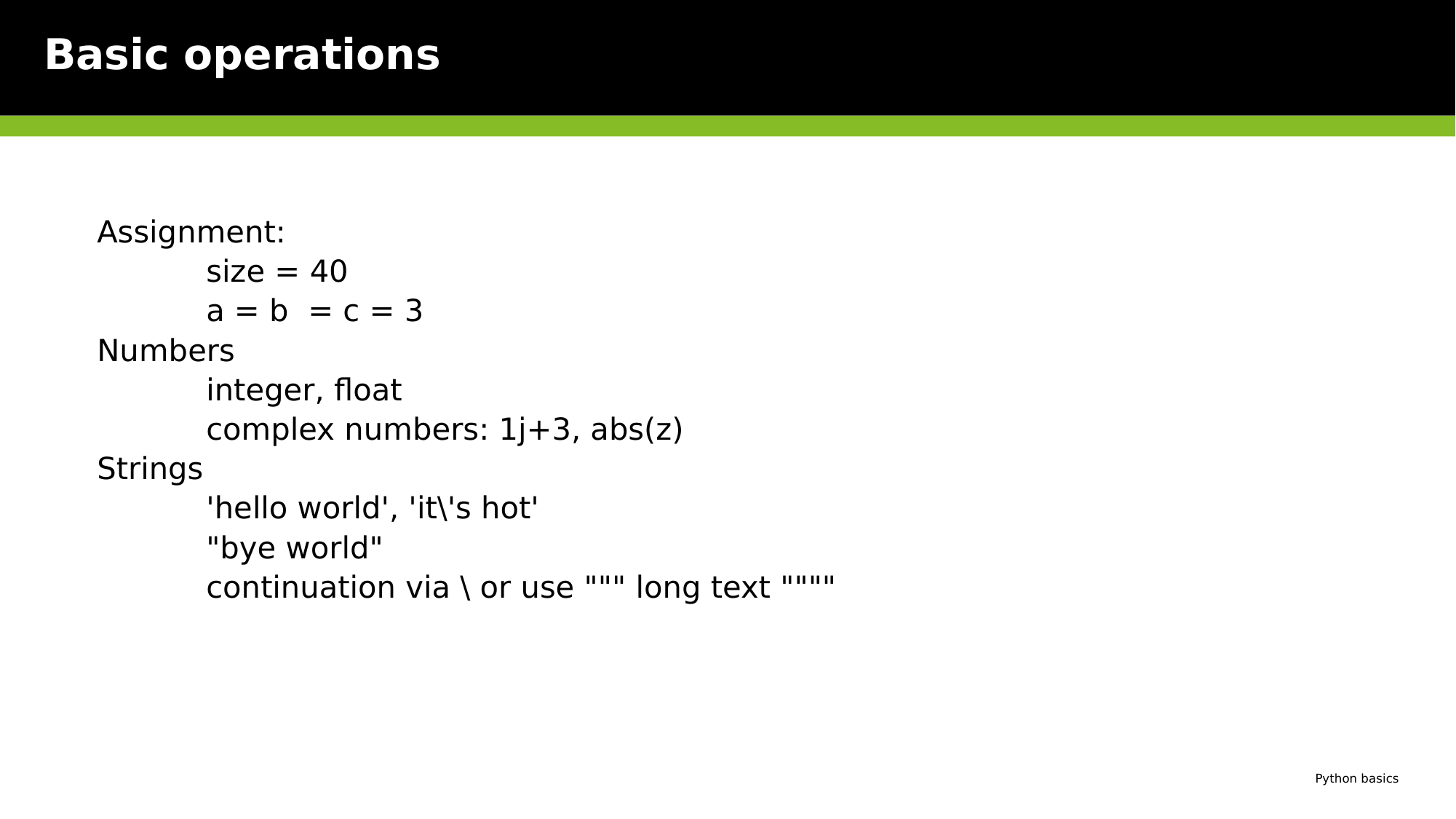

# Basic operations
Assignment:
	size = 40
	a = b  = c = 3
Numbers
	integer, float
	complex numbers: 1j+3, abs(z)
Strings
	'hello world', 'it\'s hot'
	"bye world"
	continuation via \ or use """ long text """"